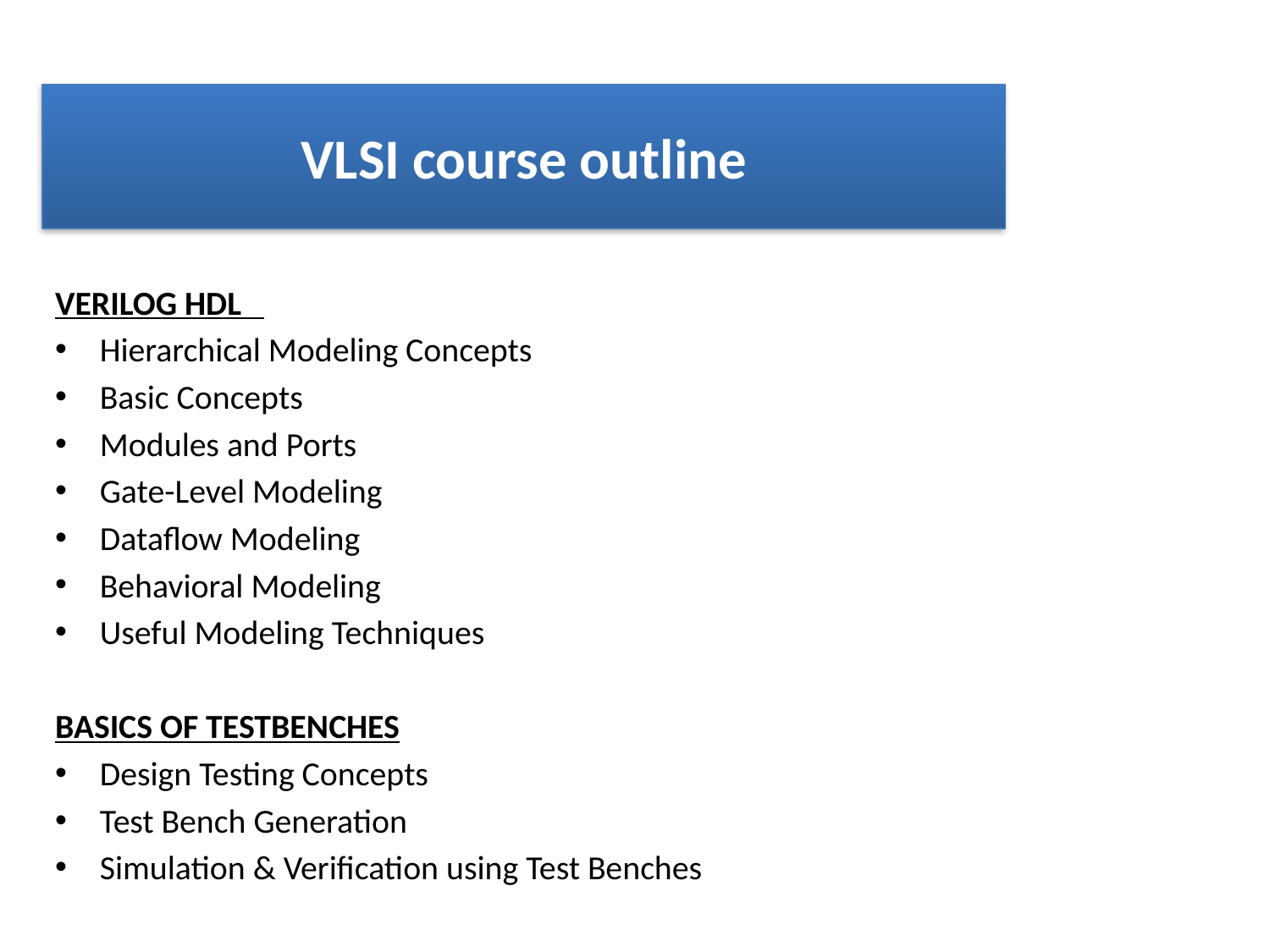

VLSI course outline
VERILOG HDL
Hierarchical Modeling Concepts
Basic Concepts
Modules and Ports
Gate-Level Modeling
Dataflow Modeling
Behavioral Modeling
Useful Modeling Techniques

BASICS OF TESTBENCHES
Design Testing Concepts
Test Bench Generation
Simulation & Verification using Test Benches